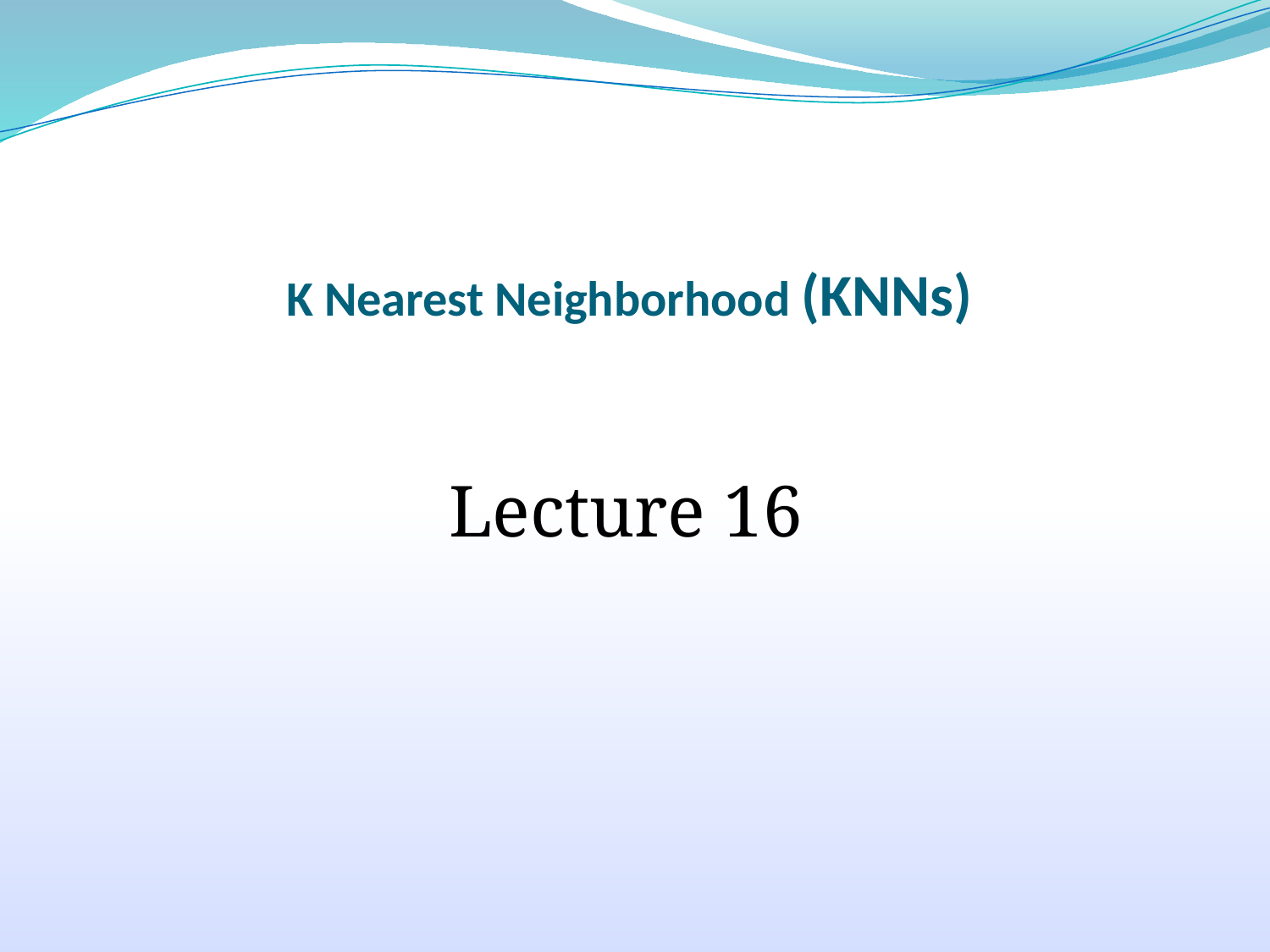

# K Nearest Neighborhood (KNNs)

Lecture 16